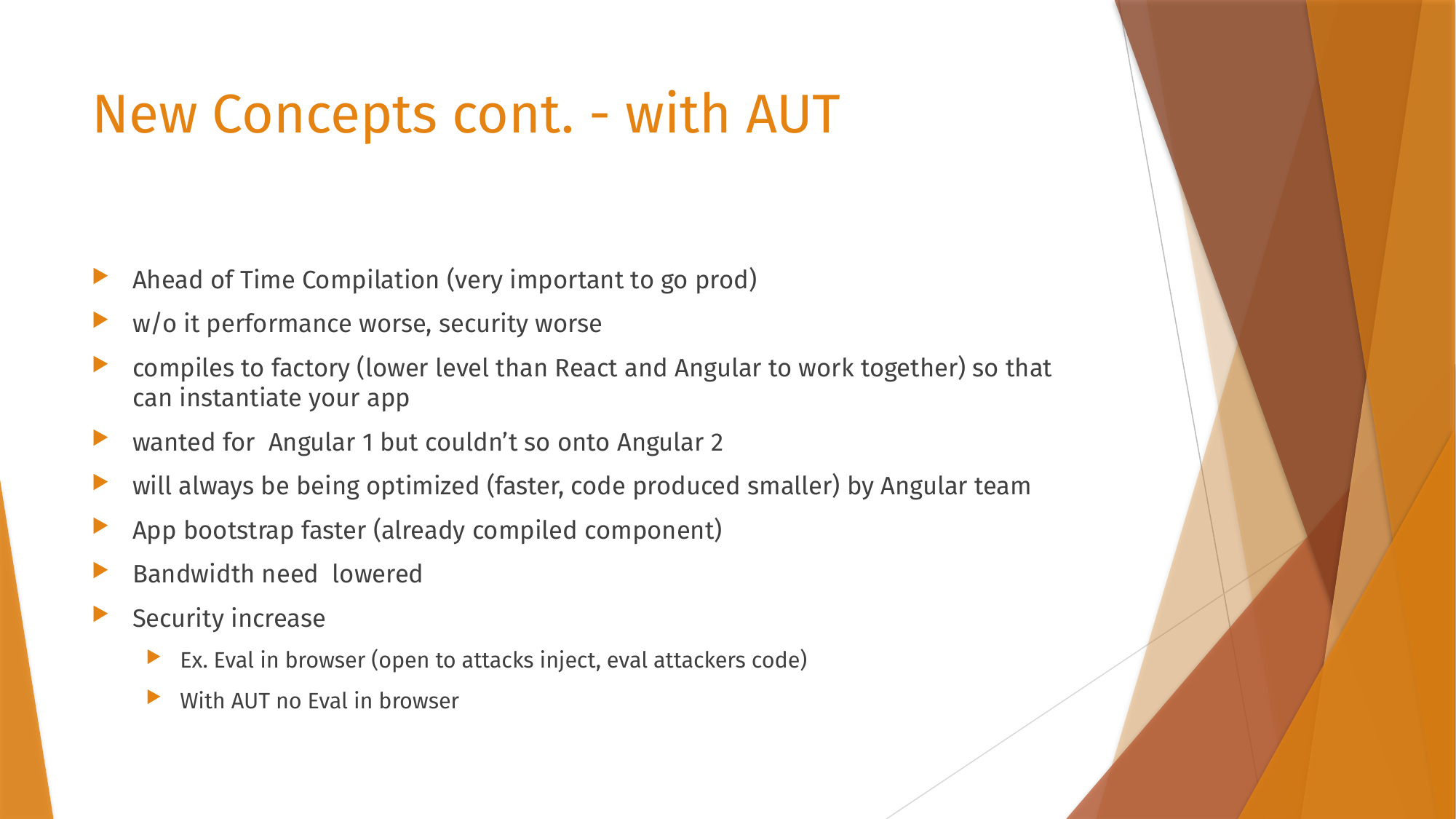

# New Concepts cont. - with AUT
Ahead of Time Compilation (very important to go prod)
w/o it performance worse, security worse
compiles to factory (lower level than React and Angular to work together) so that can instantiate your app
wanted for  Angular 1 but couldn’t so onto Angular 2
will always be being optimized (faster, code produced smaller) by Angular team
App bootstrap faster (already compiled component)
Bandwidth need  lowered
Security increase
Ex. Eval in browser (open to attacks inject, eval attackers code)
With AUT no Eval in browser